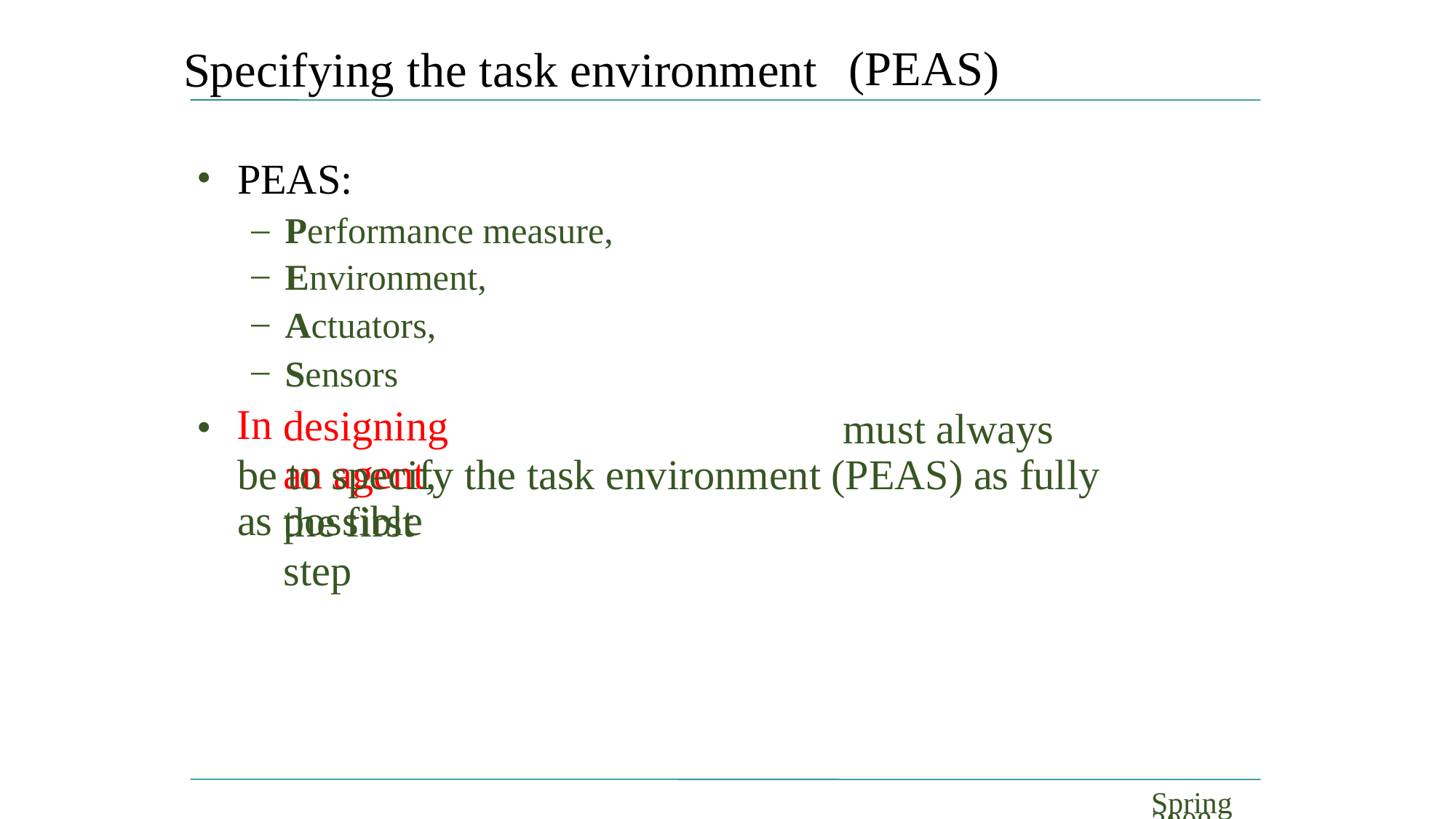

(PEAS)
Specifying the task environment

•
PEAS:
–
–
–
–
In
Performance measure,
Environment,
Actuators,
Sensors
designing an agent, the first step
•
must always
be to specify
the
task
environment
(PEAS)
as
fully
as
possible

Spring 2008